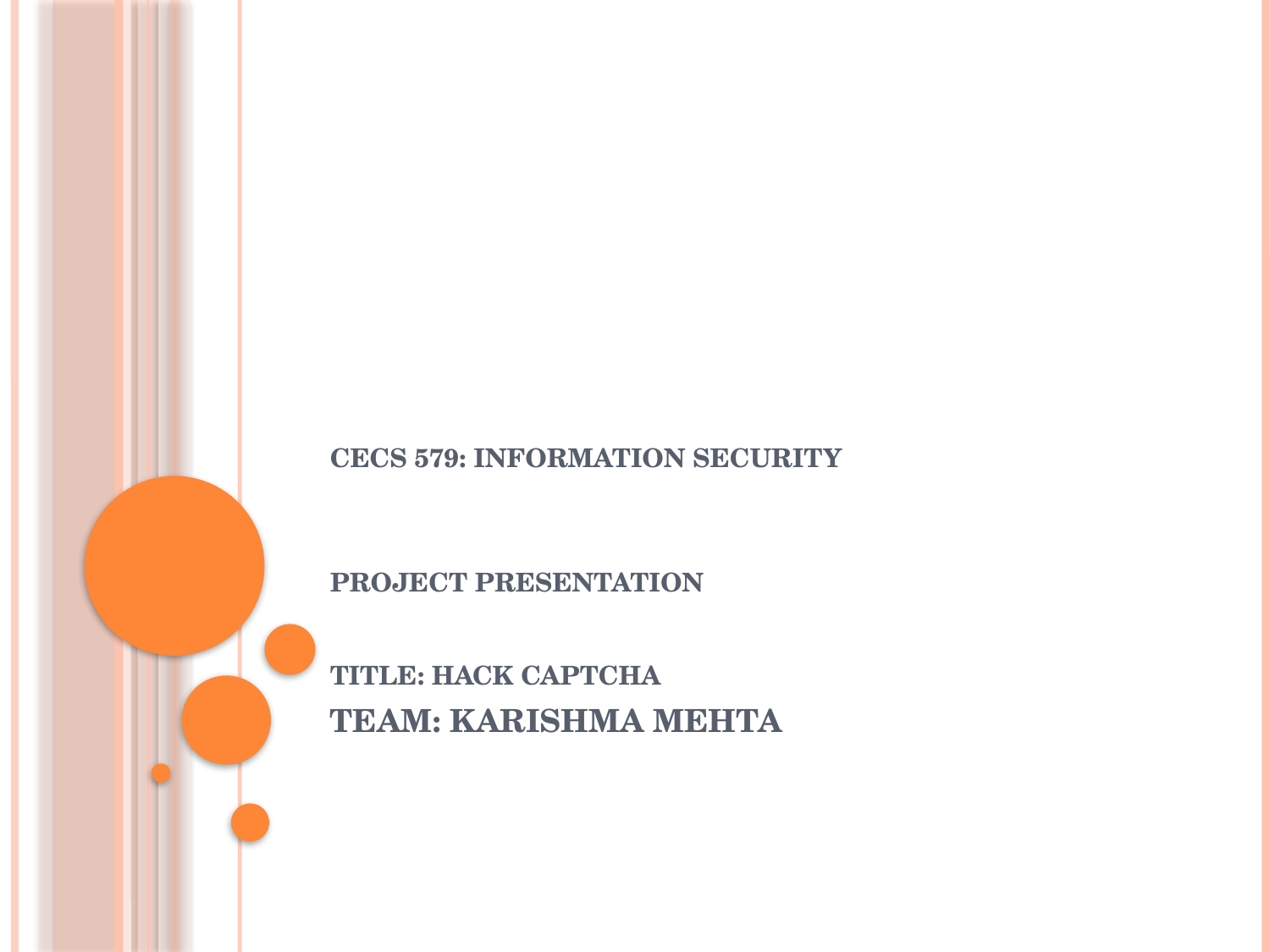

# CECS 579: Information Security Project Presentation Title: HACK CAPTCHA
TEAM: KARISHMA MEHTA